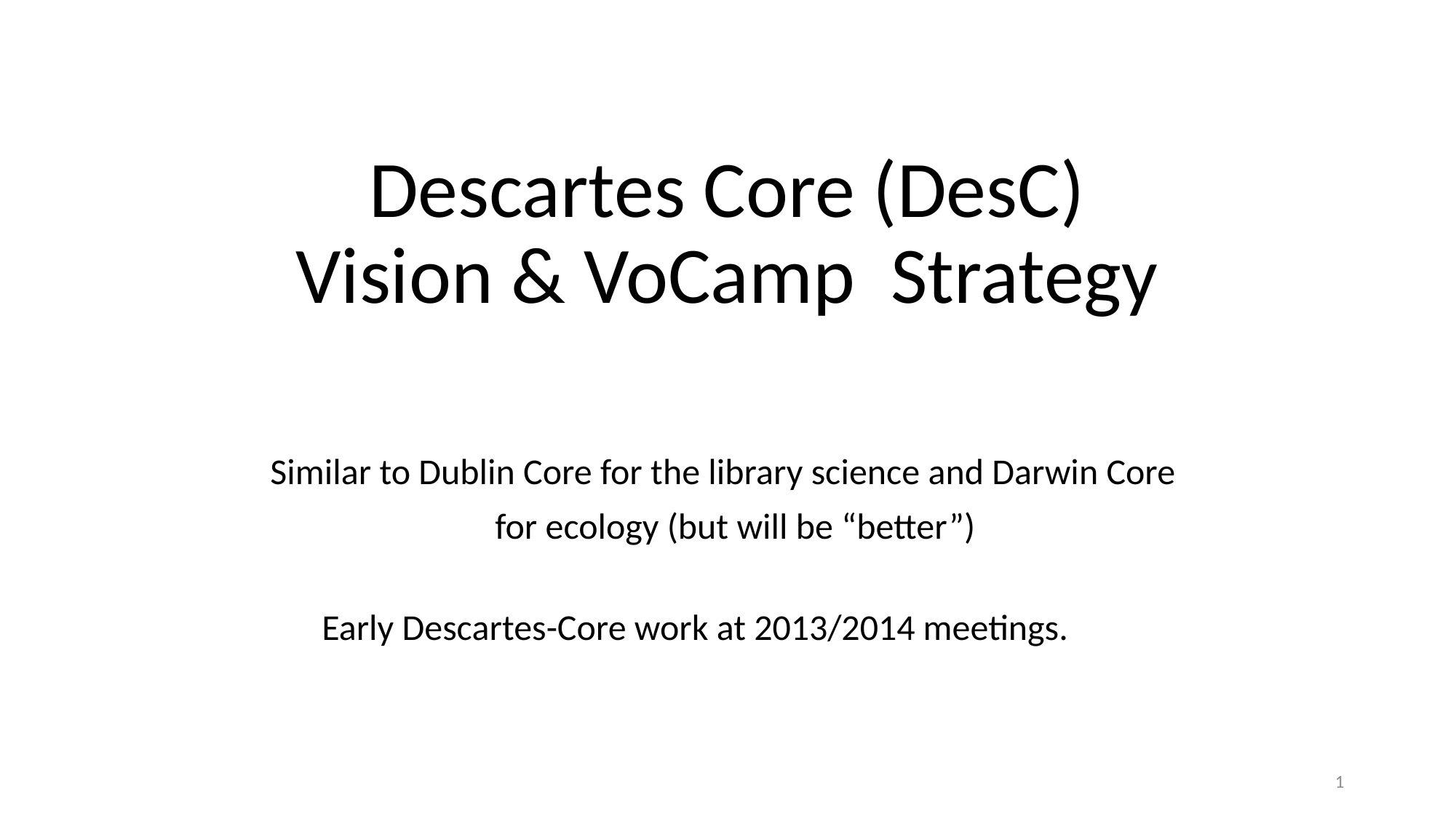

# Descartes Core (DesC) Vision & VoCamp  Strategy
Similar to Dublin Core for the library science and Darwin Core
  for ecology (but will be “better”)

Early Descartes-Core work at 2013/2014 meetings.

1